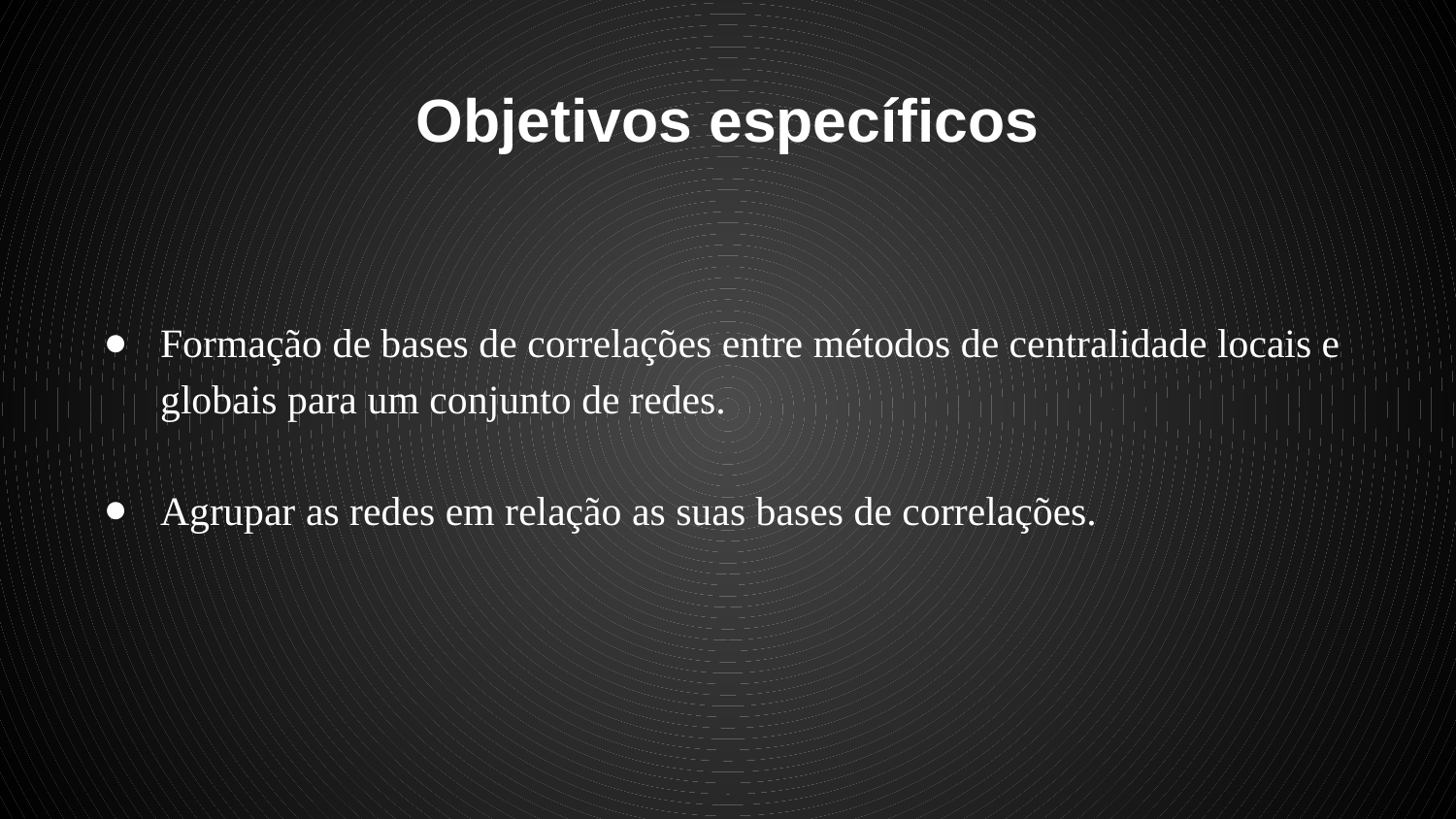

# Objetivos específicos

Formação de bases de correlações entre métodos de centralidade locais e globais para um conjunto de redes.

Agrupar as redes em relação as suas bases de correlações.